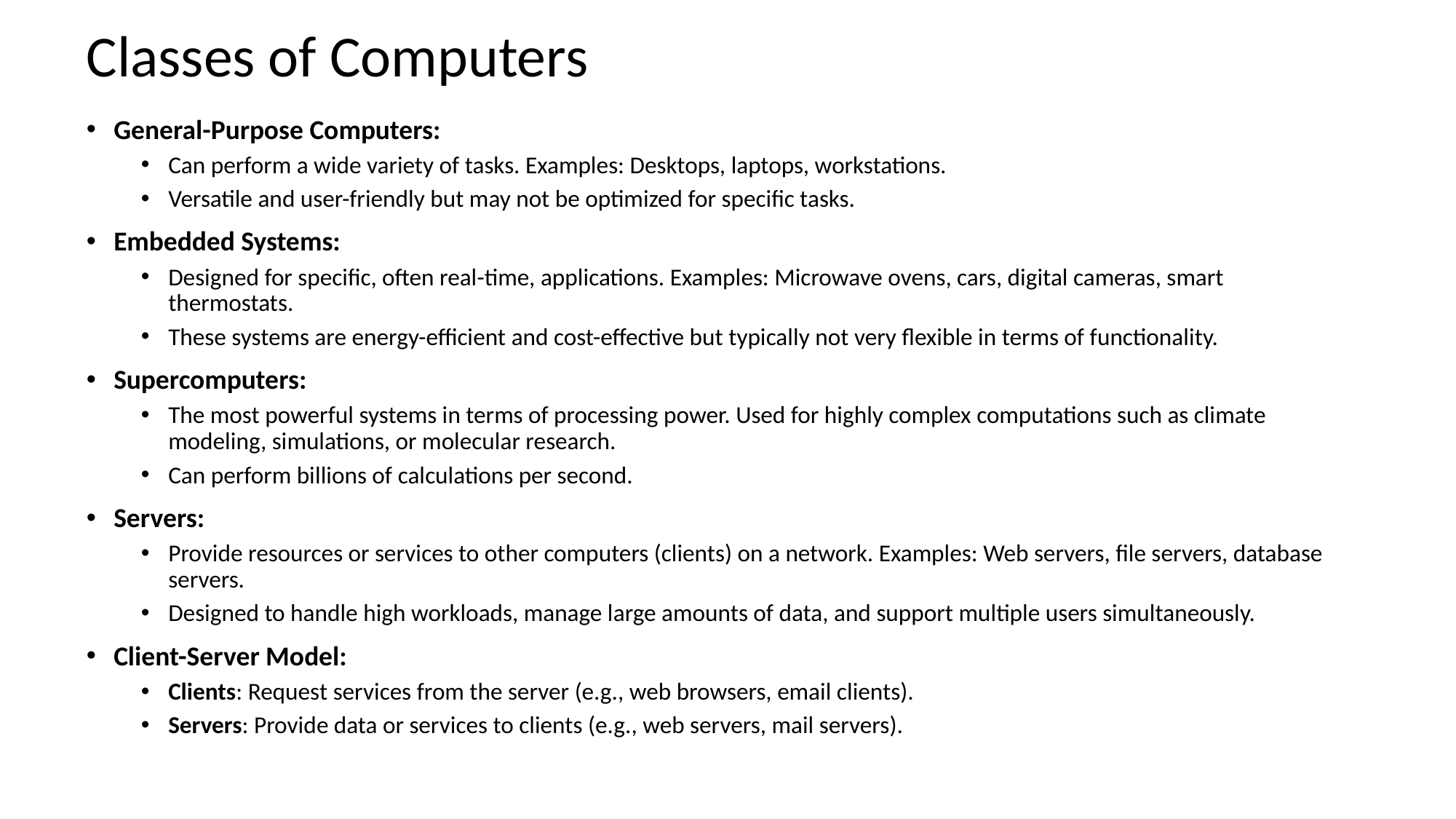

# Classes of Computers
General-Purpose Computers:
Can perform a wide variety of tasks. Examples: Desktops, laptops, workstations.
Versatile and user-friendly but may not be optimized for specific tasks.
Embedded Systems:
Designed for specific, often real-time, applications. Examples: Microwave ovens, cars, digital cameras, smart thermostats.
These systems are energy-efficient and cost-effective but typically not very flexible in terms of functionality.
Supercomputers:
The most powerful systems in terms of processing power. Used for highly complex computations such as climate modeling, simulations, or molecular research.
Can perform billions of calculations per second.
Servers:
Provide resources or services to other computers (clients) on a network. Examples: Web servers, file servers, database servers.
Designed to handle high workloads, manage large amounts of data, and support multiple users simultaneously.
Client-Server Model:
Clients: Request services from the server (e.g., web browsers, email clients).
Servers: Provide data or services to clients (e.g., web servers, mail servers).